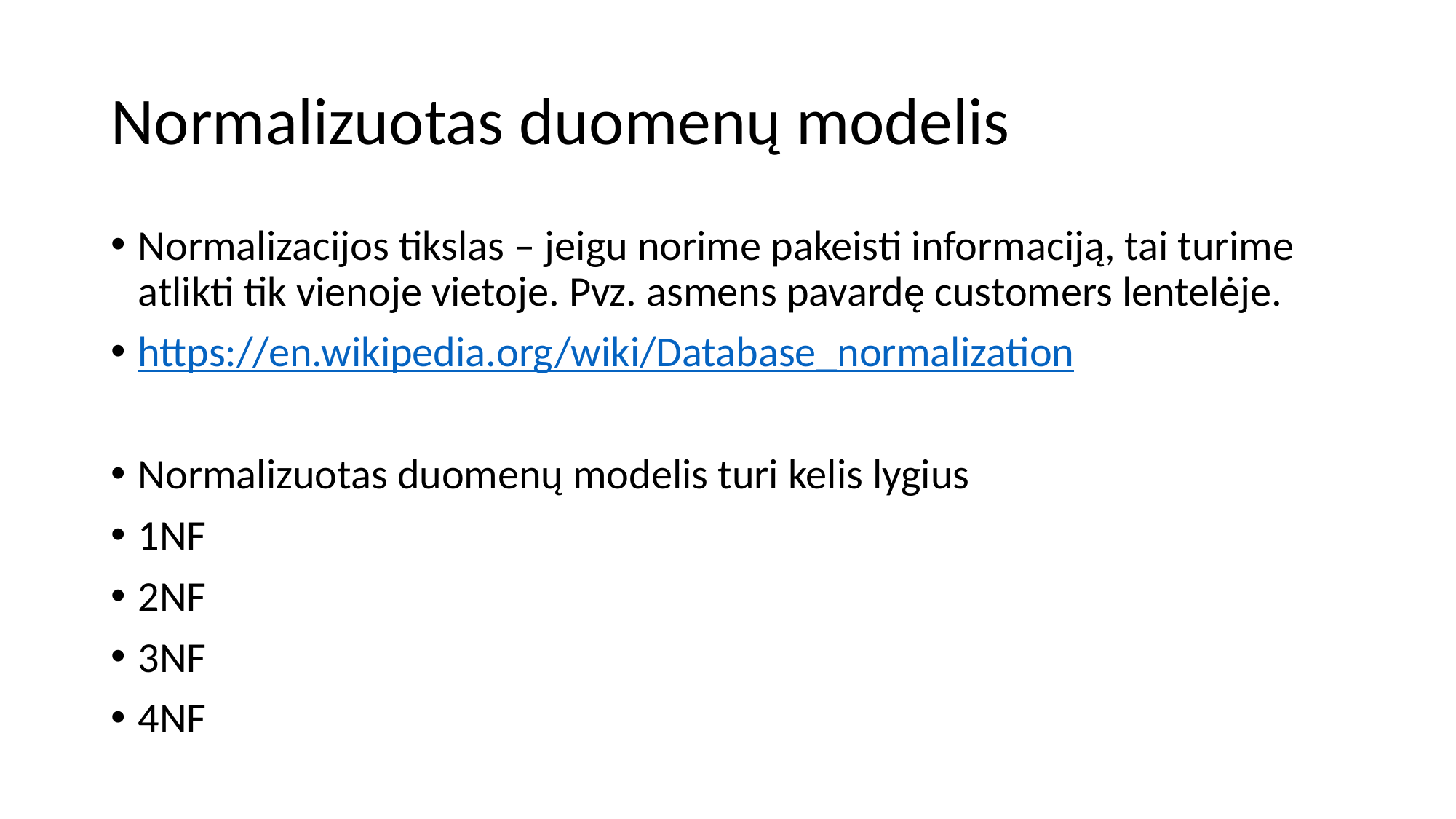

# Normalizuotas duomenų modelis
Normalizacijos tikslas – jeigu norime pakeisti informaciją, tai turime atlikti tik vienoje vietoje. Pvz. asmens pavardę customers lentelėje.
https://en.wikipedia.org/wiki/Database_normalization

Normalizuotas duomenų modelis turi kelis lygius
1NF
2NF
3NF
4NF